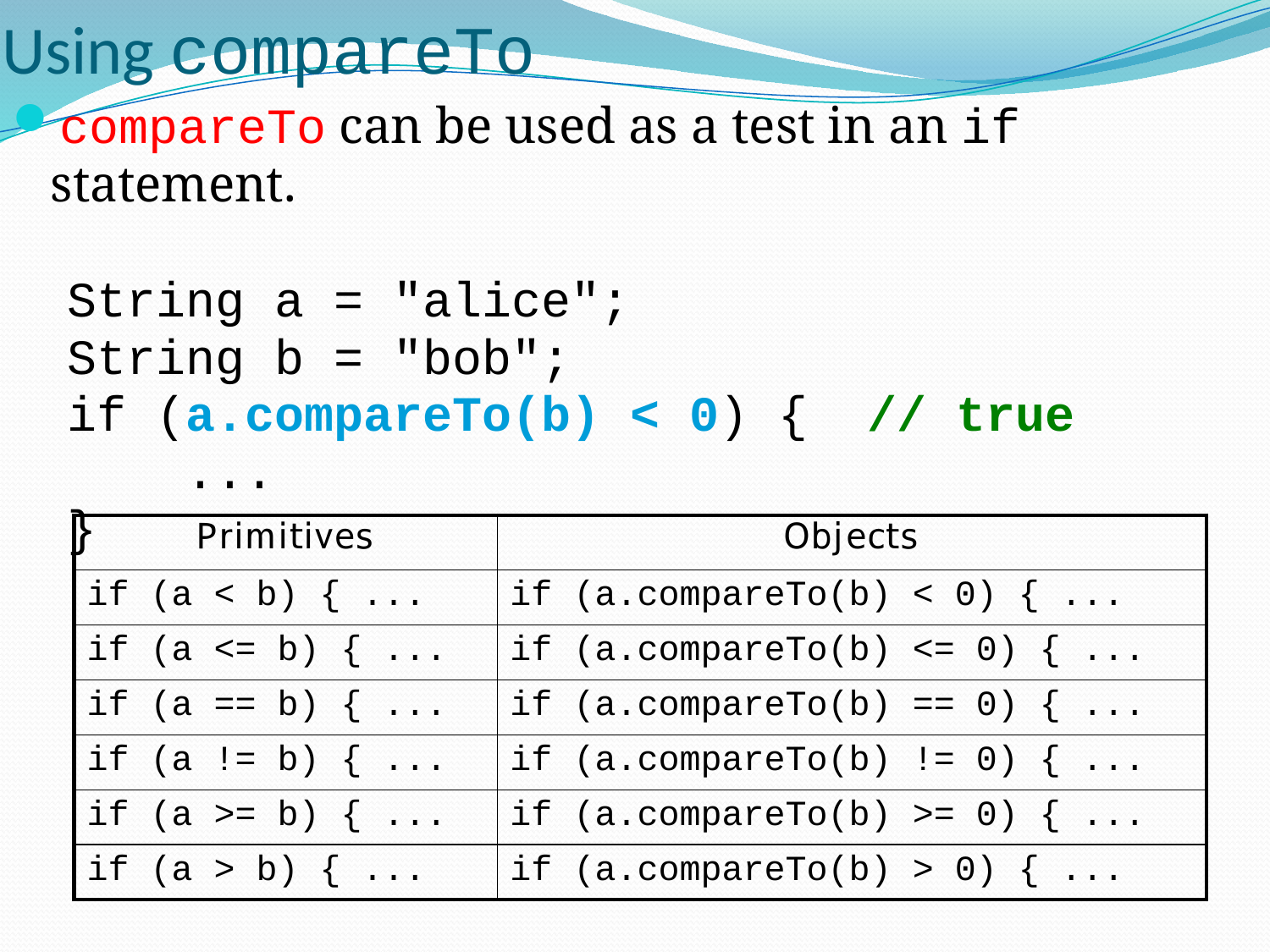

# Using compareTo
compareTo can be used as a test in an if statement.

String a = "alice";
String b = "bob";
if (a.compareTo(b) < 0) {  // true
    ...
}
| Primitives | Objects |
| --- | --- |
| if (a < b) { ... | if (a.compareTo(b) < 0) { ... |
| if (a <= b) { ... | if (a.compareTo(b) <= 0) { ... |
| if (a == b) { ... | if (a.compareTo(b) == 0) { ... |
| if (a != b) { ... | if (a.compareTo(b) != 0) { ... |
| if (a >= b) { ... | if (a.compareTo(b) >= 0) { ... |
| if (a > b) { ... | if (a.compareTo(b) > 0) { ... |